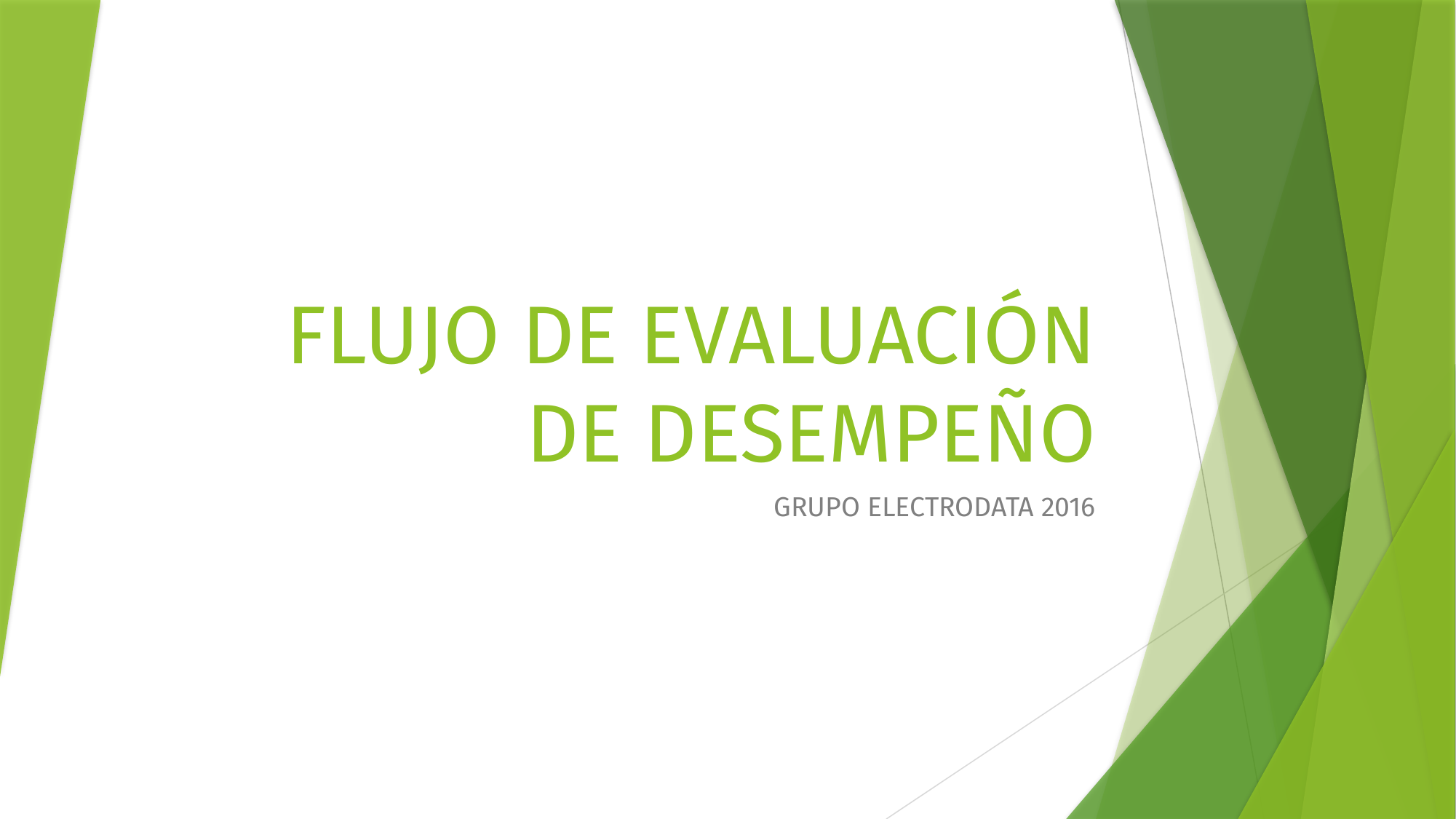

# FLUJO DE EVALUACIÓN DE DESEMPEÑO
GRUPO ELECTRODATA 2016